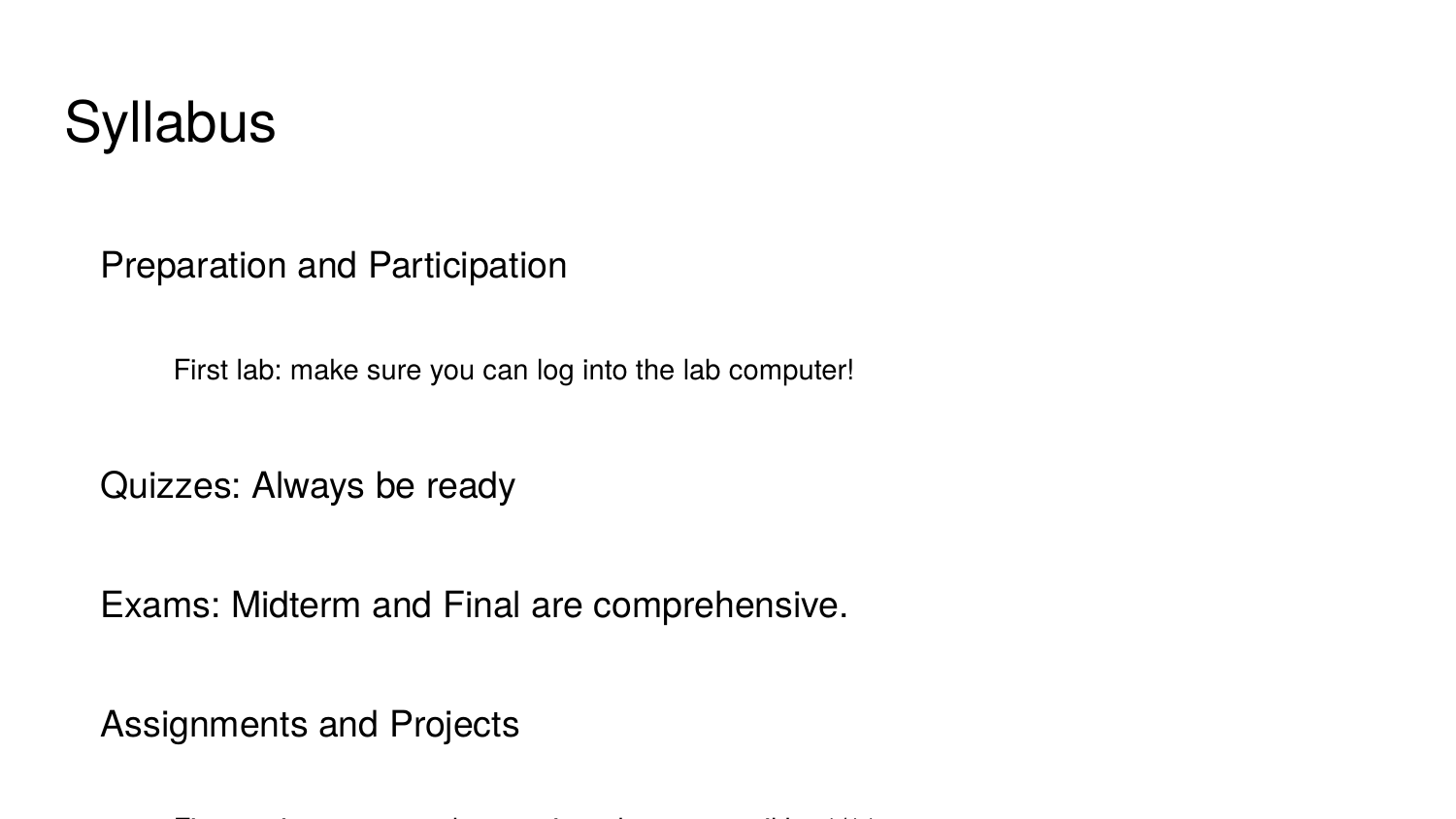

# Syllabus
Preparation and Participation
First lab: make sure you can log into the lab computer!
Quizzes: Always be ready
Exams: Midterm and Final are comprehensive.
Assignments and Projects
First assignment: send me an introductory email by 1/11.